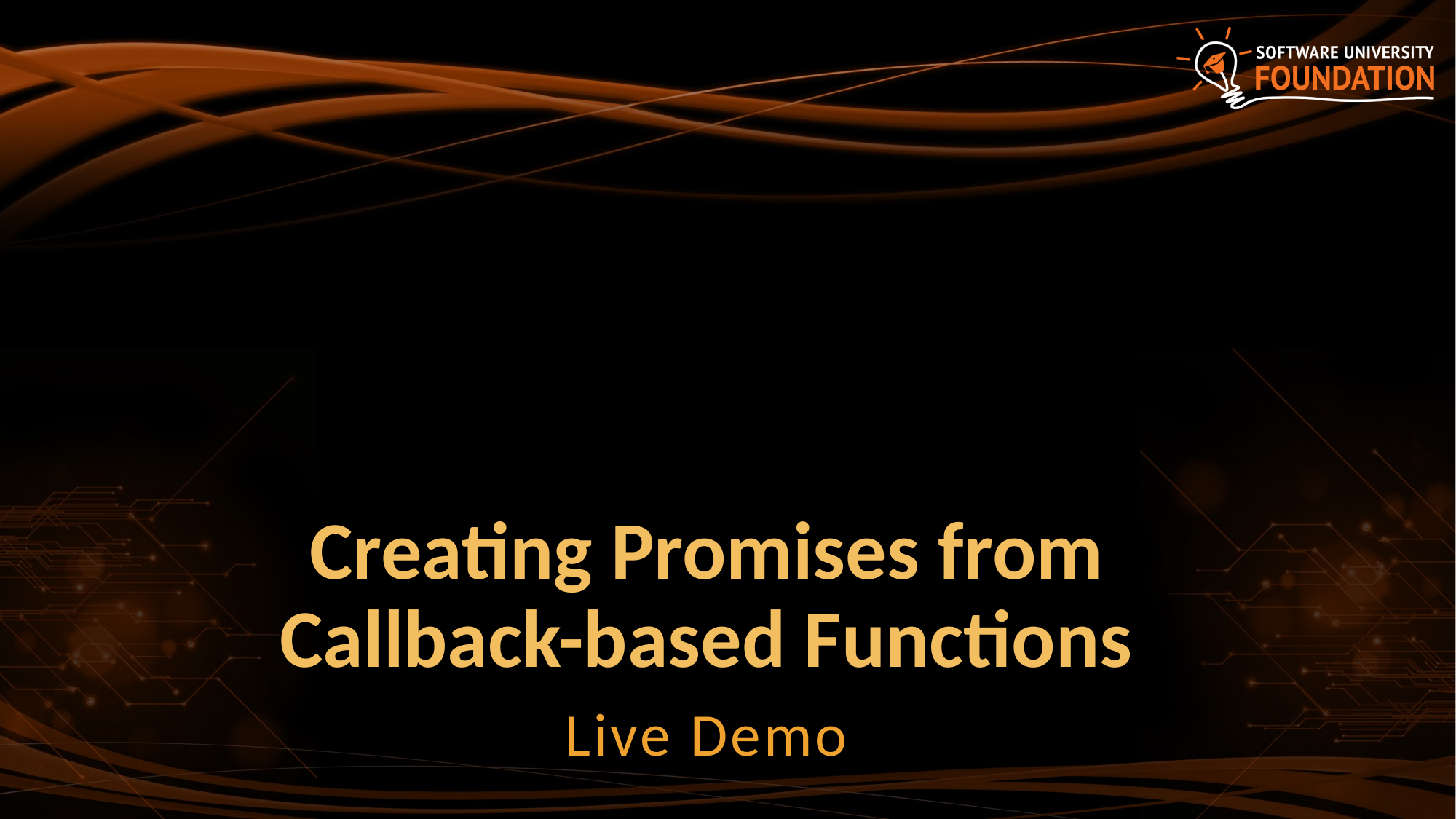

# Creating Promises from Callback-based Functions
Live Demo